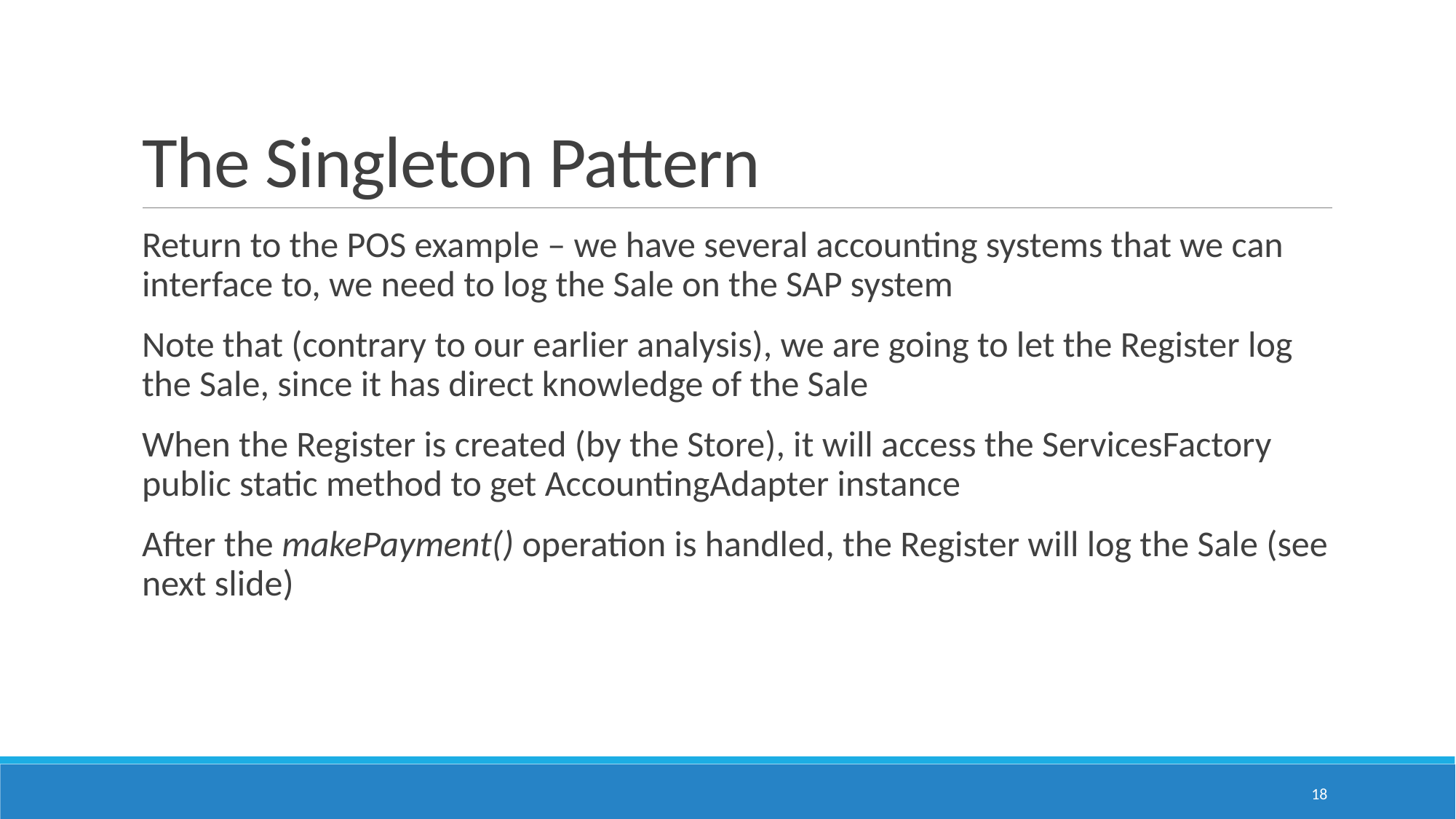

# The Singleton Pattern
Return to the POS example – we have several accounting systems that we can interface to, we need to log the Sale on the SAP system
Note that (contrary to our earlier analysis), we are going to let the Register log the Sale, since it has direct knowledge of the Sale
When the Register is created (by the Store), it will access the ServicesFactory public static method to get AccountingAdapter instance
After the makePayment() operation is handled, the Register will log the Sale (see next slide)

18